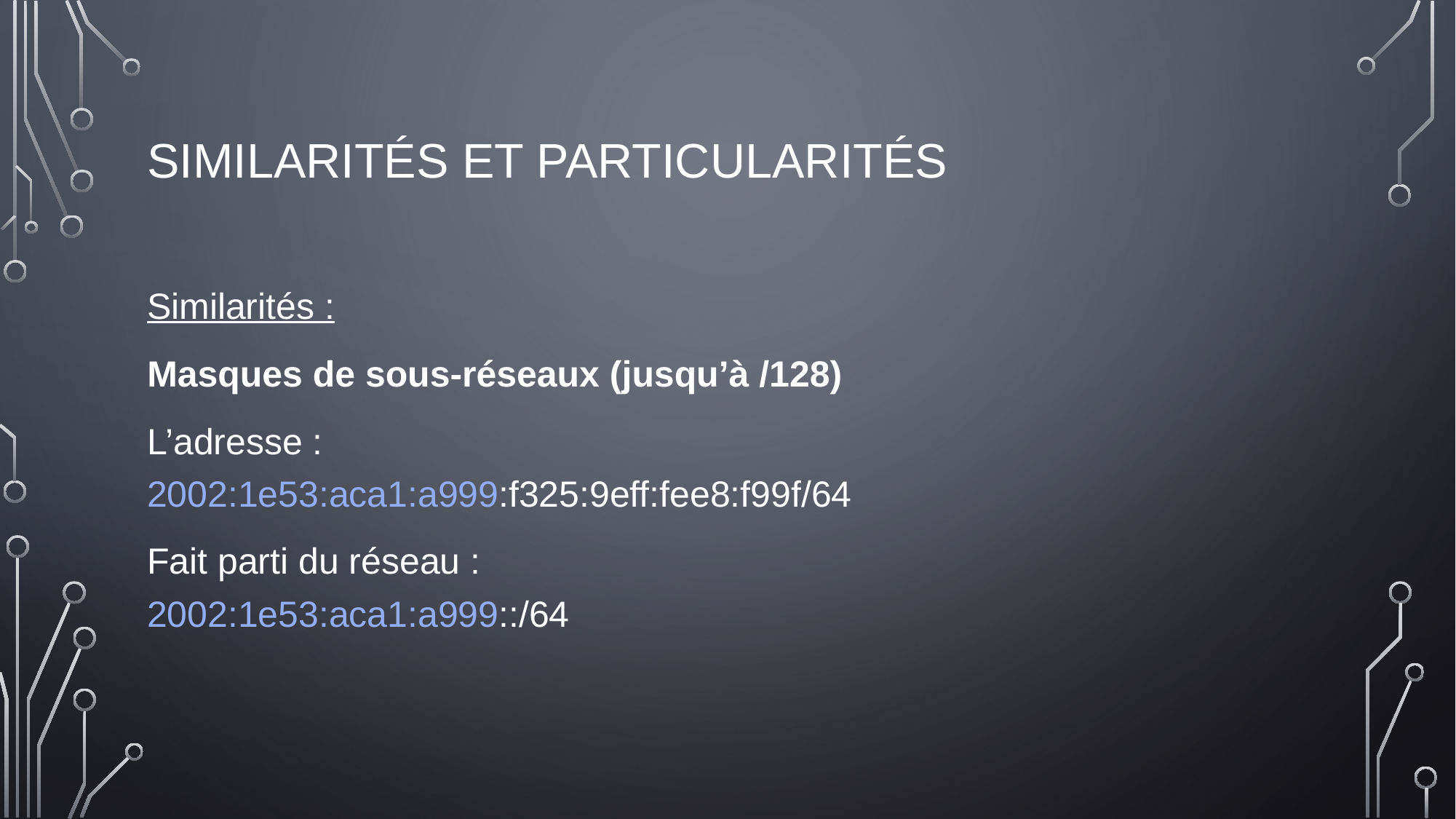

# SIMILARITÉS ET PARTICULARITÉS
Similarités :
Masques de sous-réseaux (jusqu’à /128)
L’adresse :
2002:1e53:aca1:a999:f325:9eff:fee8:f99f/64
Fait parti du réseau :
2002:1e53:aca1:a999::/64